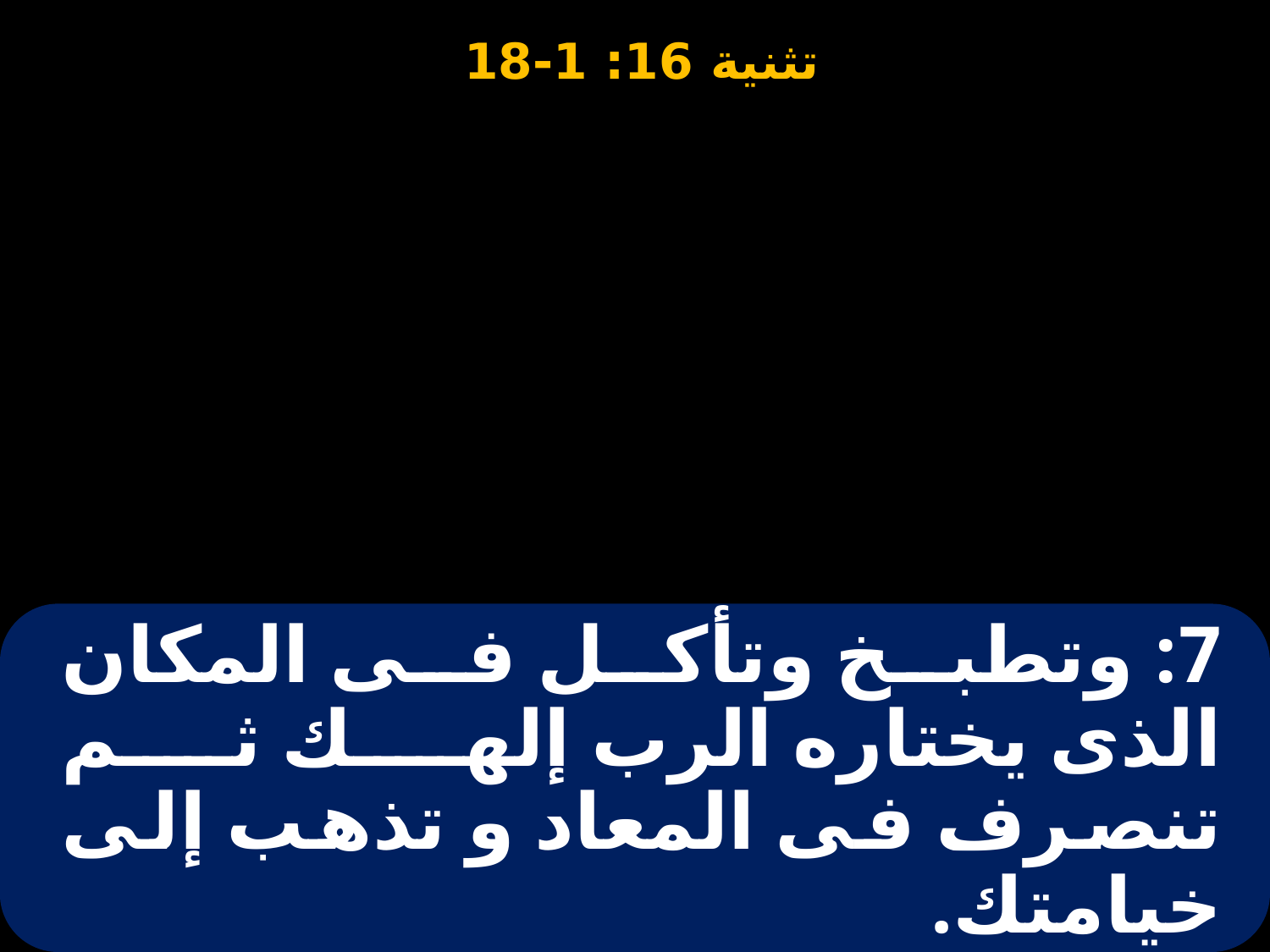

# 7: وتطبخ وتأكل فى المكان الذى يختاره الرب إلهك ثم تنصرف فى المعاد و تذهب إلى خيامتك.